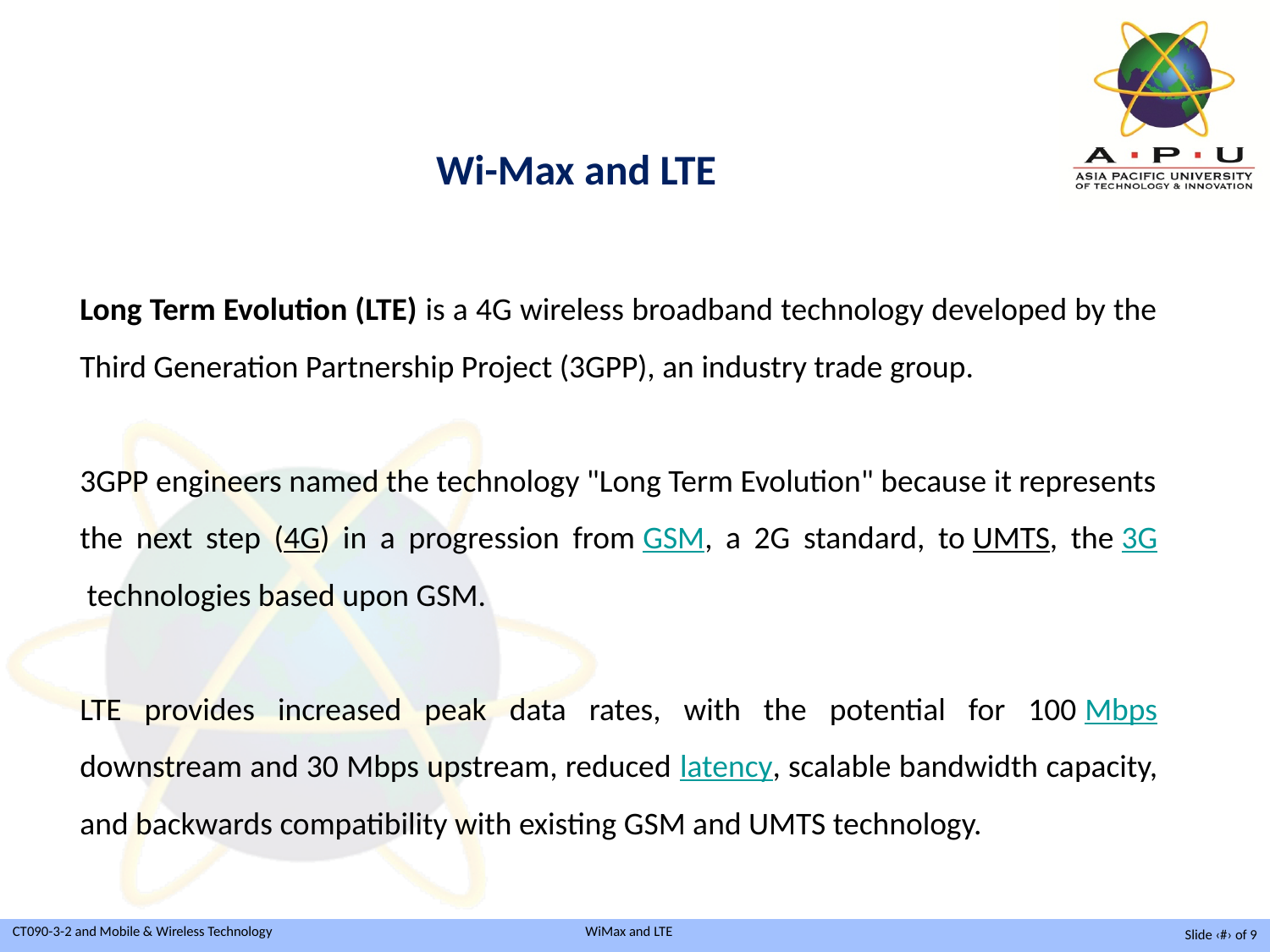

Wi-Max and LTE

Long Term Evolution (LTE) is a 4G wireless broadband technology developed by the Third Generation Partnership Project (3GPP), an industry trade group.

3GPP engineers named the technology "Long Term Evolution" because it represents the next step (4G) in a progression from GSM, a 2G standard, to UMTS, the 3G technologies based upon GSM.

LTE provides increased peak data rates, with the potential for 100 Mbps downstream and 30 Mbps upstream, reduced latency, scalable bandwidth capacity, and backwards compatibility with existing GSM and UMTS technology.
Slide ‹#› of 9